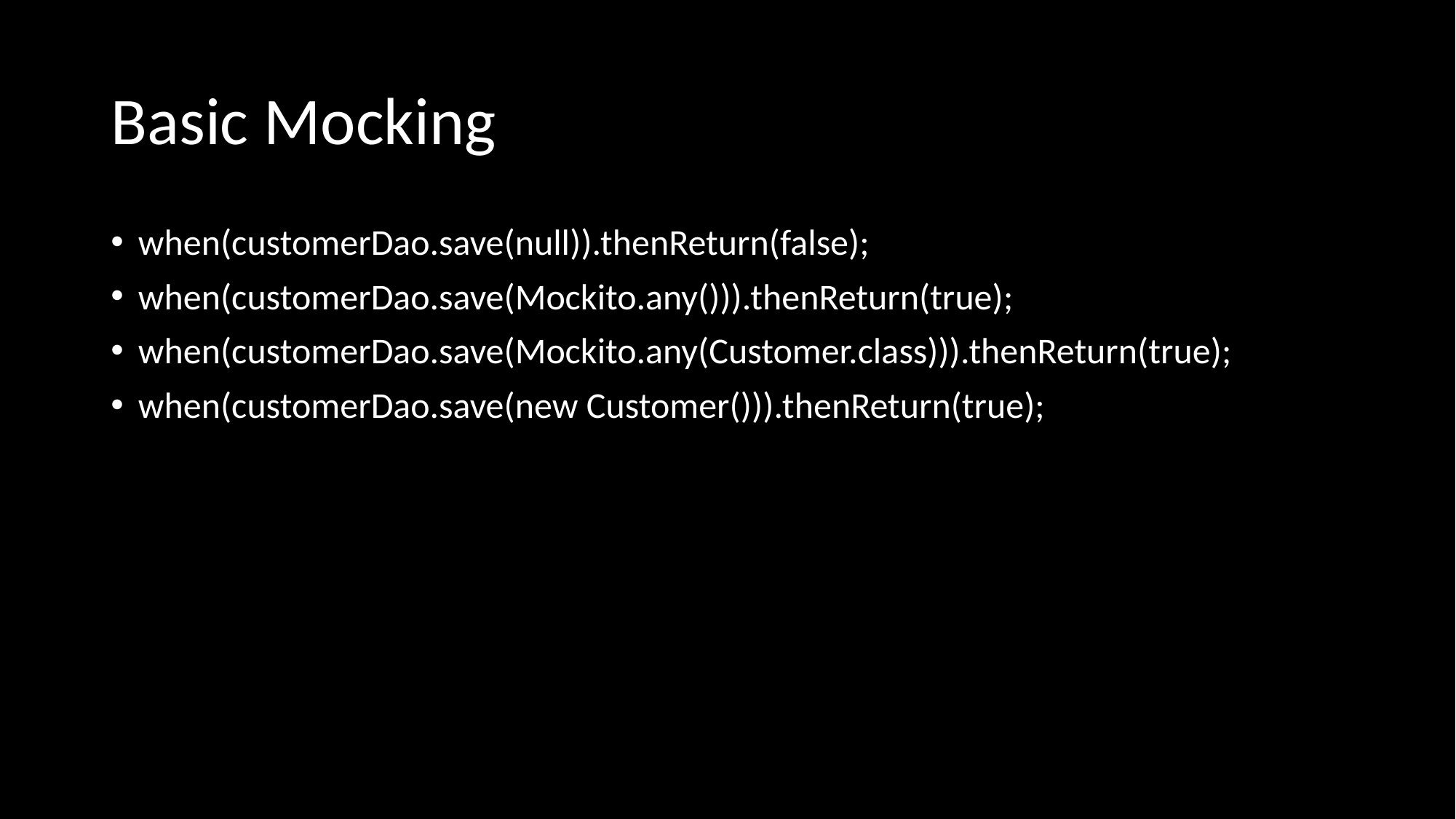

# Basic Mocking
when(customerDao.save(null)).thenReturn(false);
when(customerDao.save(Mockito.any())).thenReturn(true);
when(customerDao.save(Mockito.any(Customer.class))).thenReturn(true);
when(customerDao.save(new Customer())).thenReturn(true);